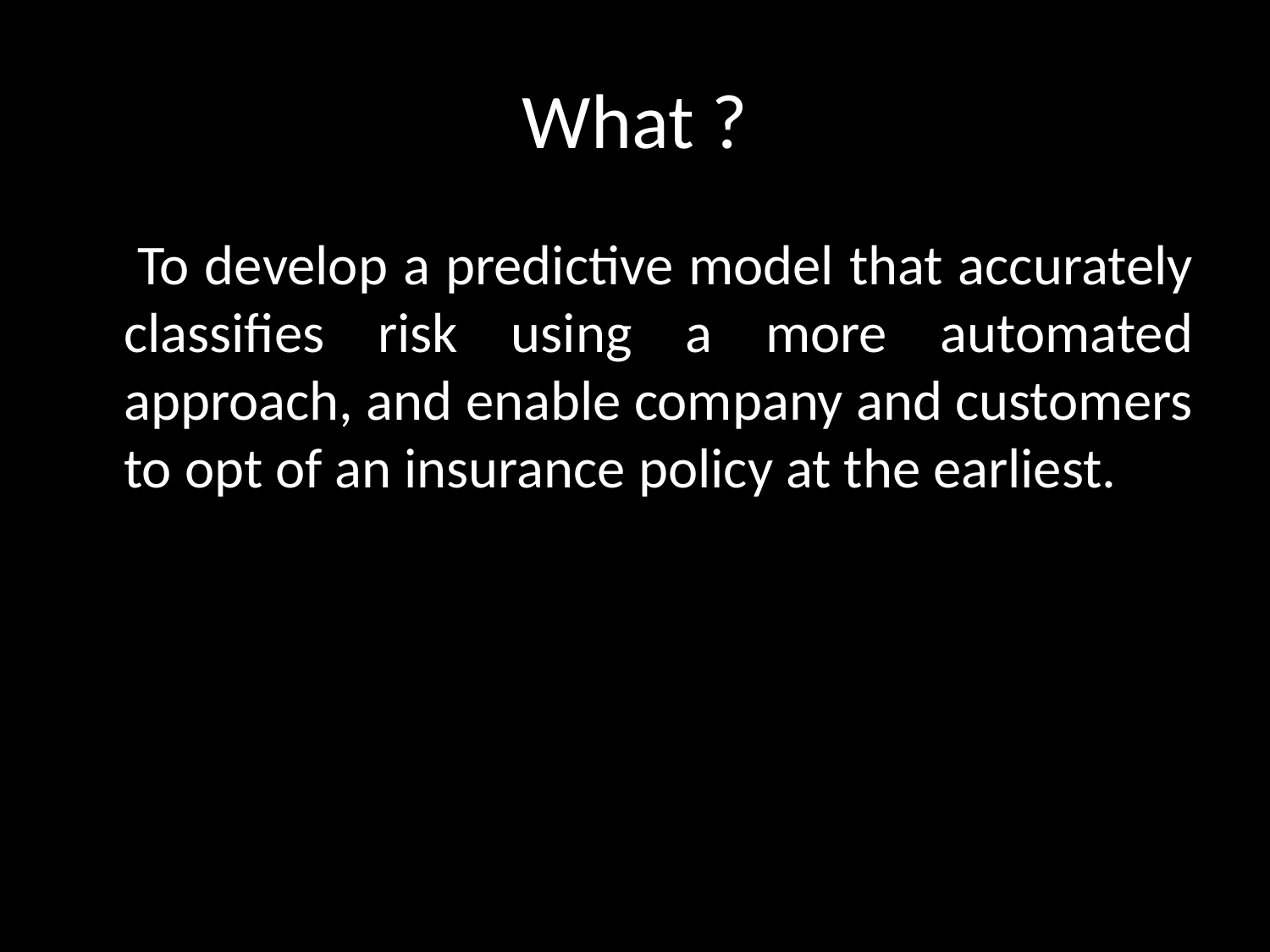

# What ?
    To develop a predictive model that accurately classifies risk using a more automated approach, and enable company and customers to opt of an insurance policy at the earliest.